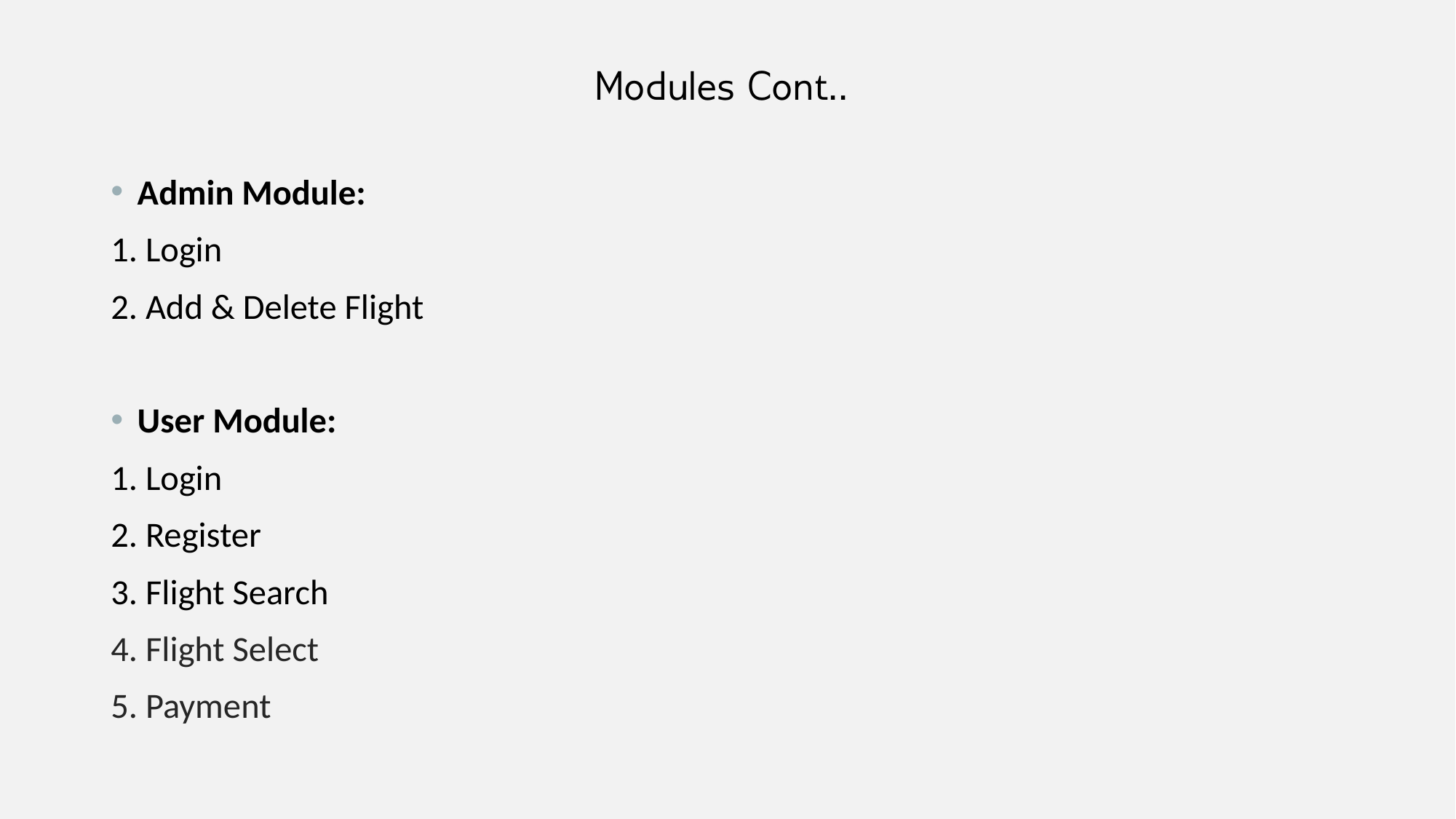

Modules Cont..

Admin Module:
1. Login
2. Add & Delete Flight

User Module:
1. Login
2. Register
3. Flight Search
4. Flight Select
5. Payment